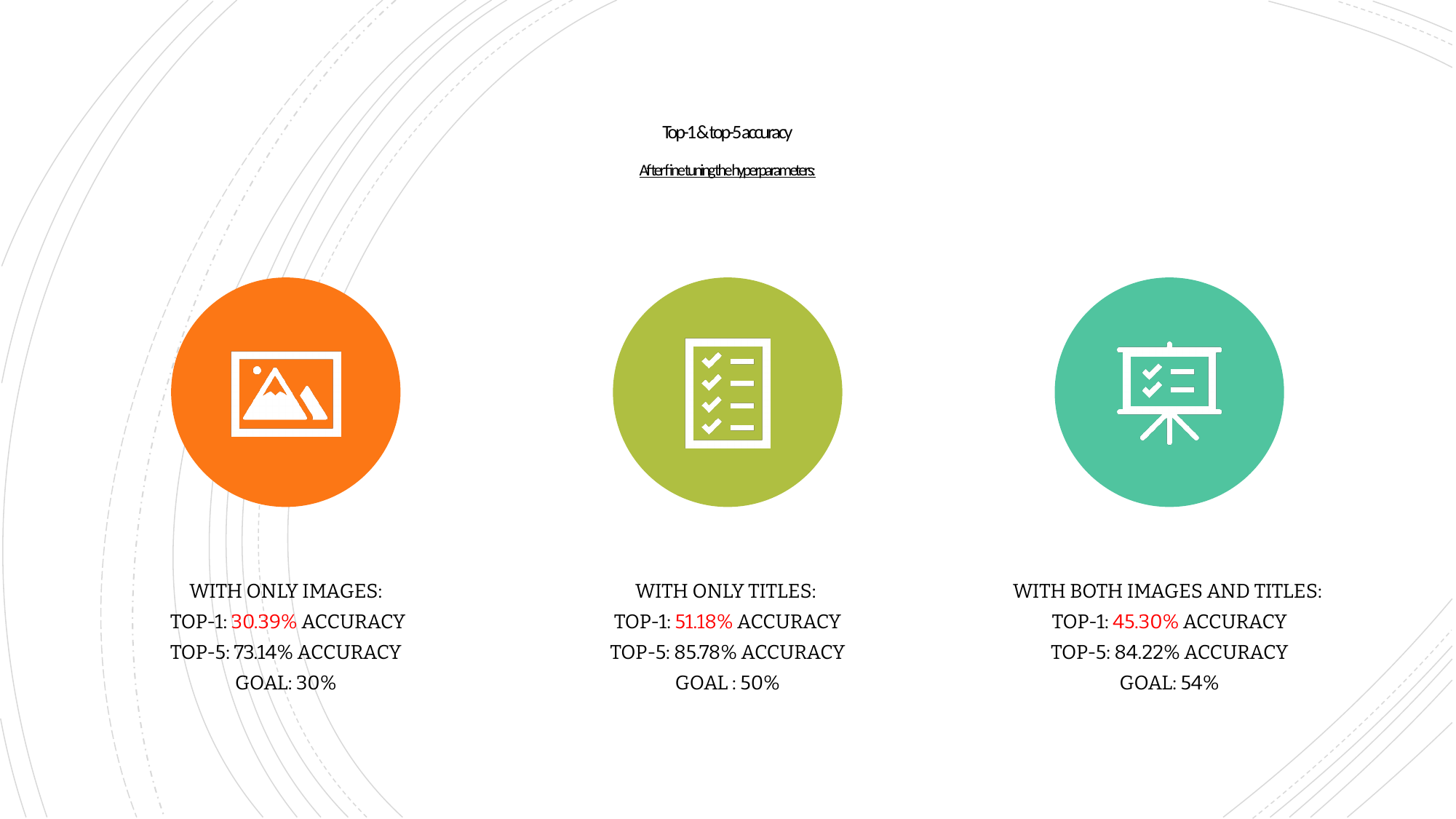

# Top-1 & top-5 accuracy After fine tuning the hyperparameters:
With only images:
 Top-1: 30.39% accuracy
TOP-5: 73.14% accuracy
Goal: 30%
With only titles:
Top-1: 51.18% accuracy
Top-5: 85.78% Accuracy
Goal : 50%
With both images and titles:
TOP-1: 45.30% accuracy
TOP-5: 84.22% accuracy
Goal: 54%